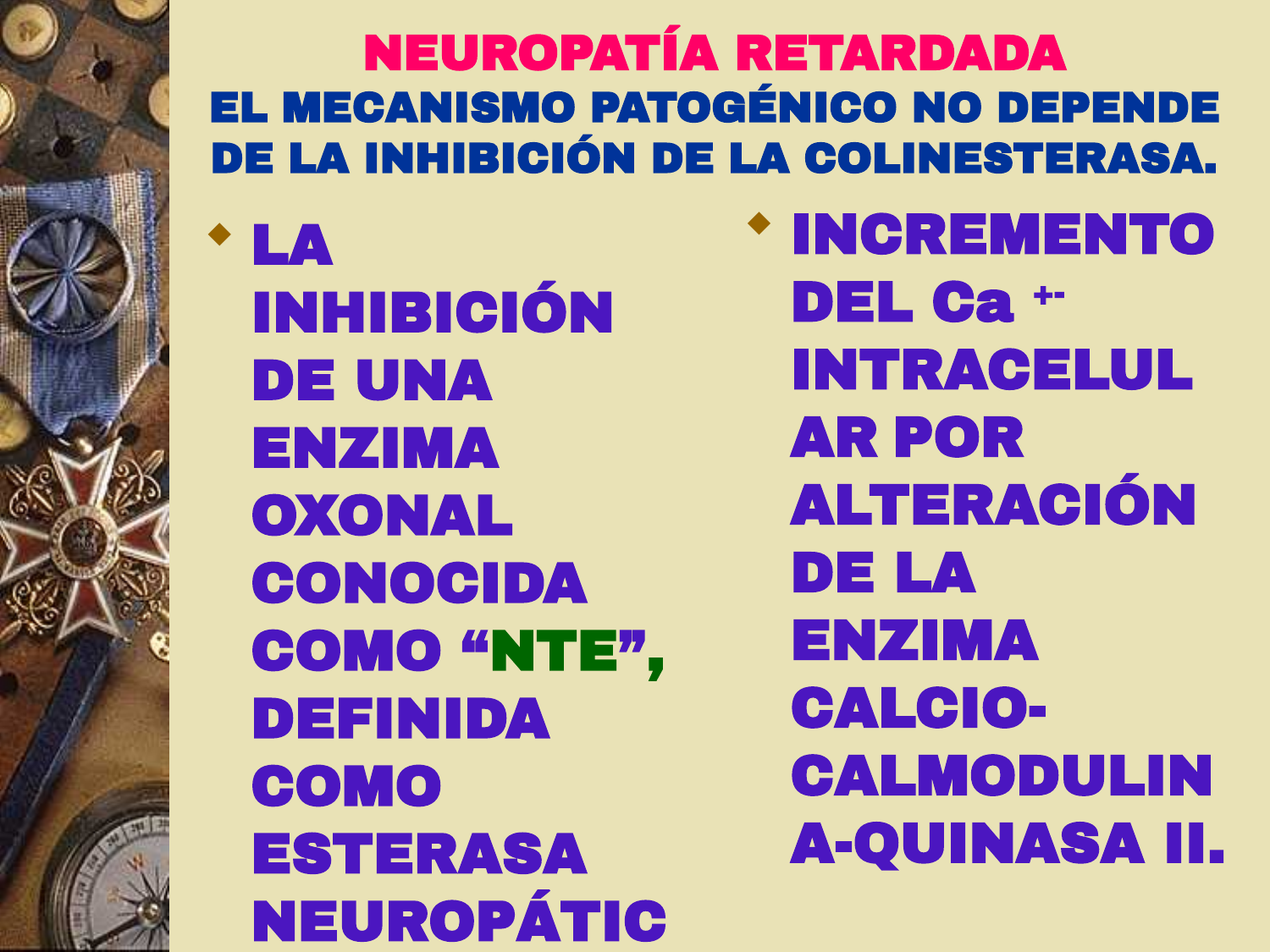

# NEUROPATÍA RETARDADA EL MECANISMO PATOGÉNICO NO DEPENDE DE LA INHIBICIÓN DE LA COLINESTERASA.
INCREMENTO DEL Ca +- INTRACELULAR POR ALTERACIÓN DE LA ENZIMA CALCIO-CALMODULINA-QUINASA II.
LA INHIBICIÓN DE UNA ENZIMA OXONAL CONOCIDA COMO “NTE”, DEFINIDA COMO ESTERASA NEUROPÁTICA.